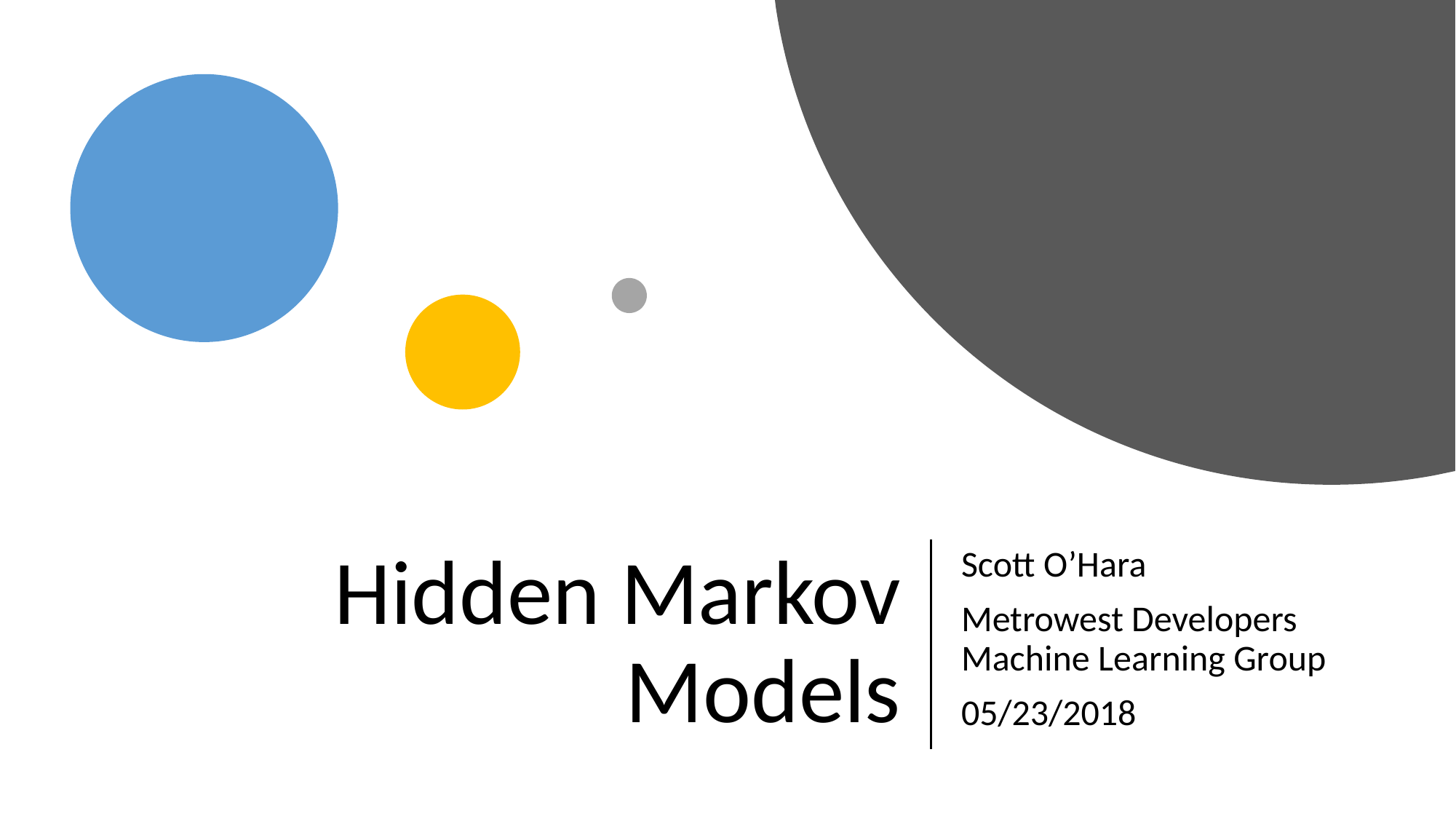

# Hidden Markov Models
Scott O’Hara
Metrowest Developers Machine Learning Group
05/23/2018